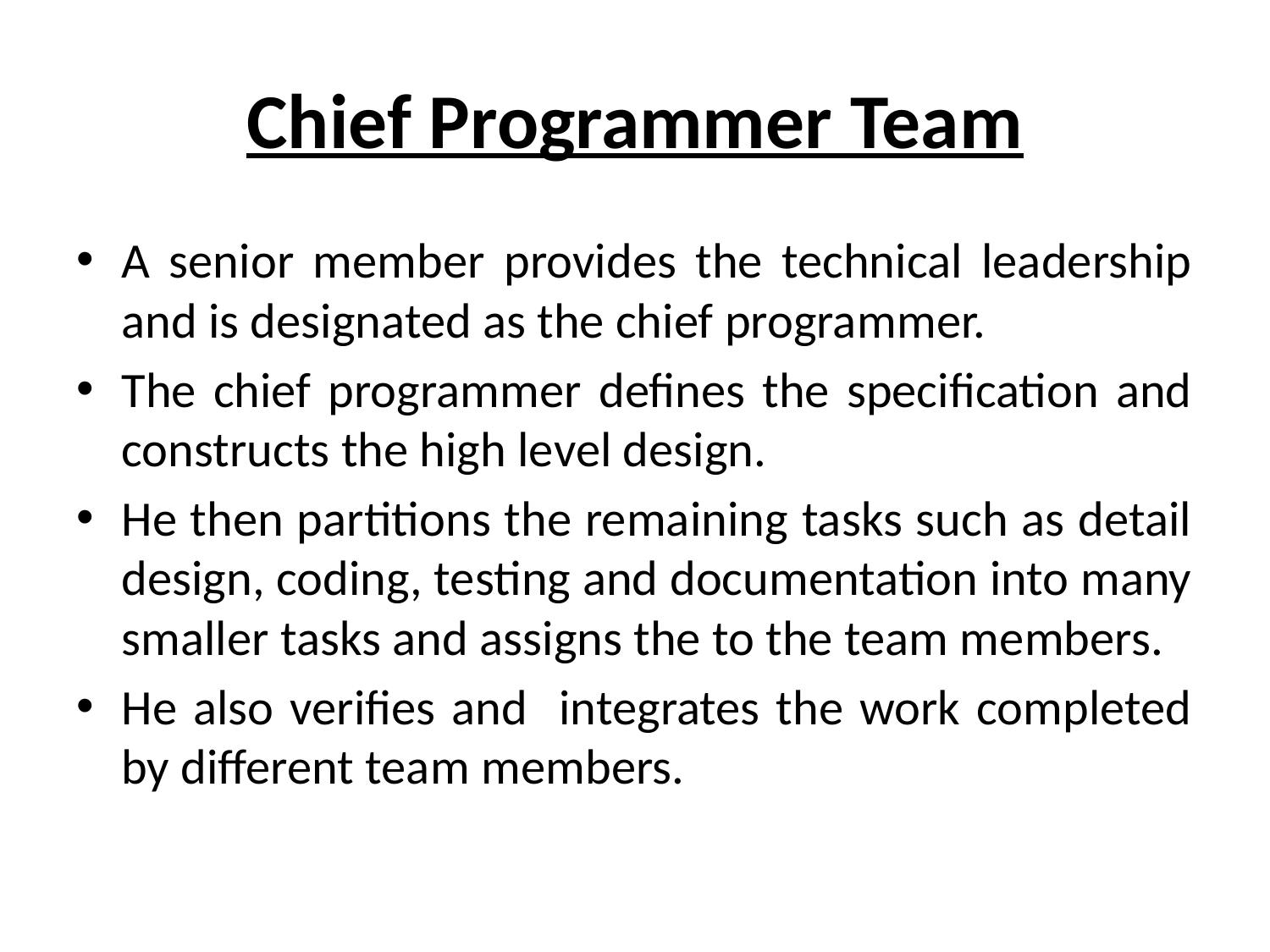

# Chief Programmer Team
A senior member provides the technical leadership and is designated as the chief programmer.
The chief programmer defines the specification and constructs the high level design.
He then partitions the remaining tasks such as detail design, coding, testing and documentation into many smaller tasks and assigns the to the team members.
He also verifies and  integrates the work completed by different team members.